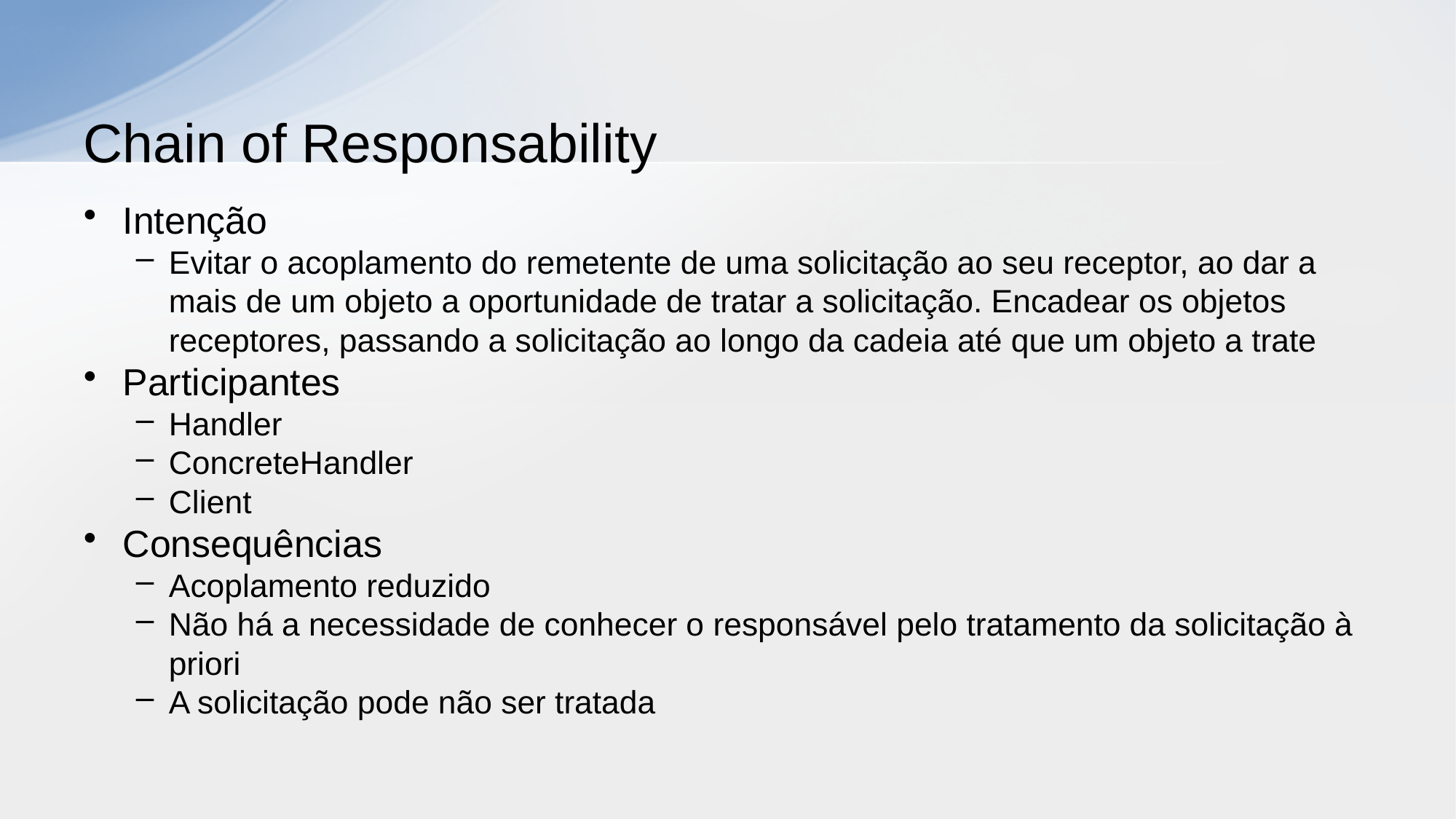

# Chain of Responsability
Intenção
Evitar o acoplamento do remetente de uma solicitação ao seu receptor, ao dar a mais de um objeto a oportunidade de tratar a solicitação. Encadear os objetos receptores, passando a solicitação ao longo da cadeia até que um objeto a trate
Participantes
Handler
ConcreteHandler
Client
Consequências
Acoplamento reduzido
Não há a necessidade de conhecer o responsável pelo tratamento da solicitação à priori
A solicitação pode não ser tratada